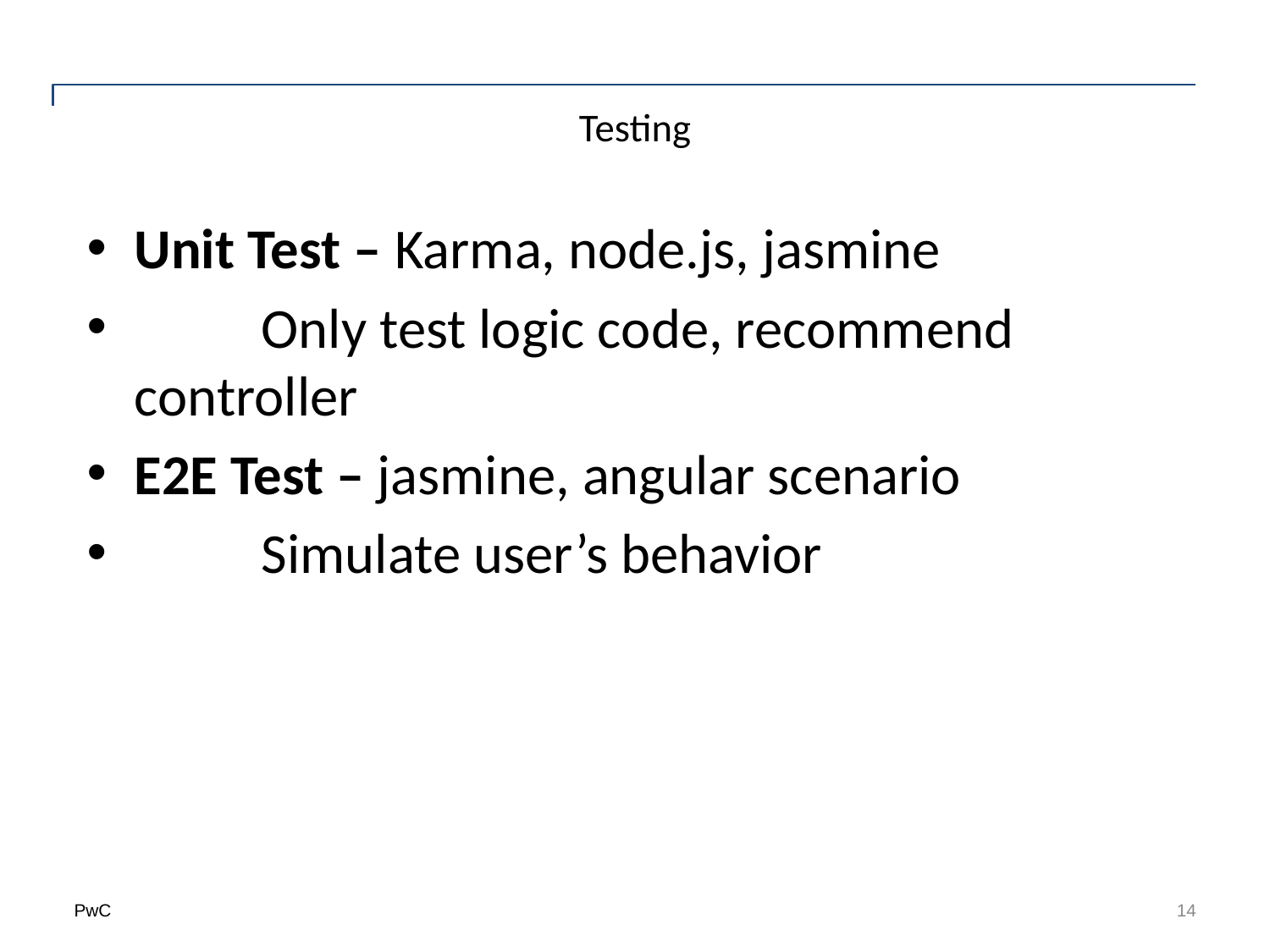

# Testing
Unit Test – Karma, node.js, jasmine
	Only test logic code, recommend controller
E2E Test – jasmine, angular scenario
	Simulate user’s behavior

14